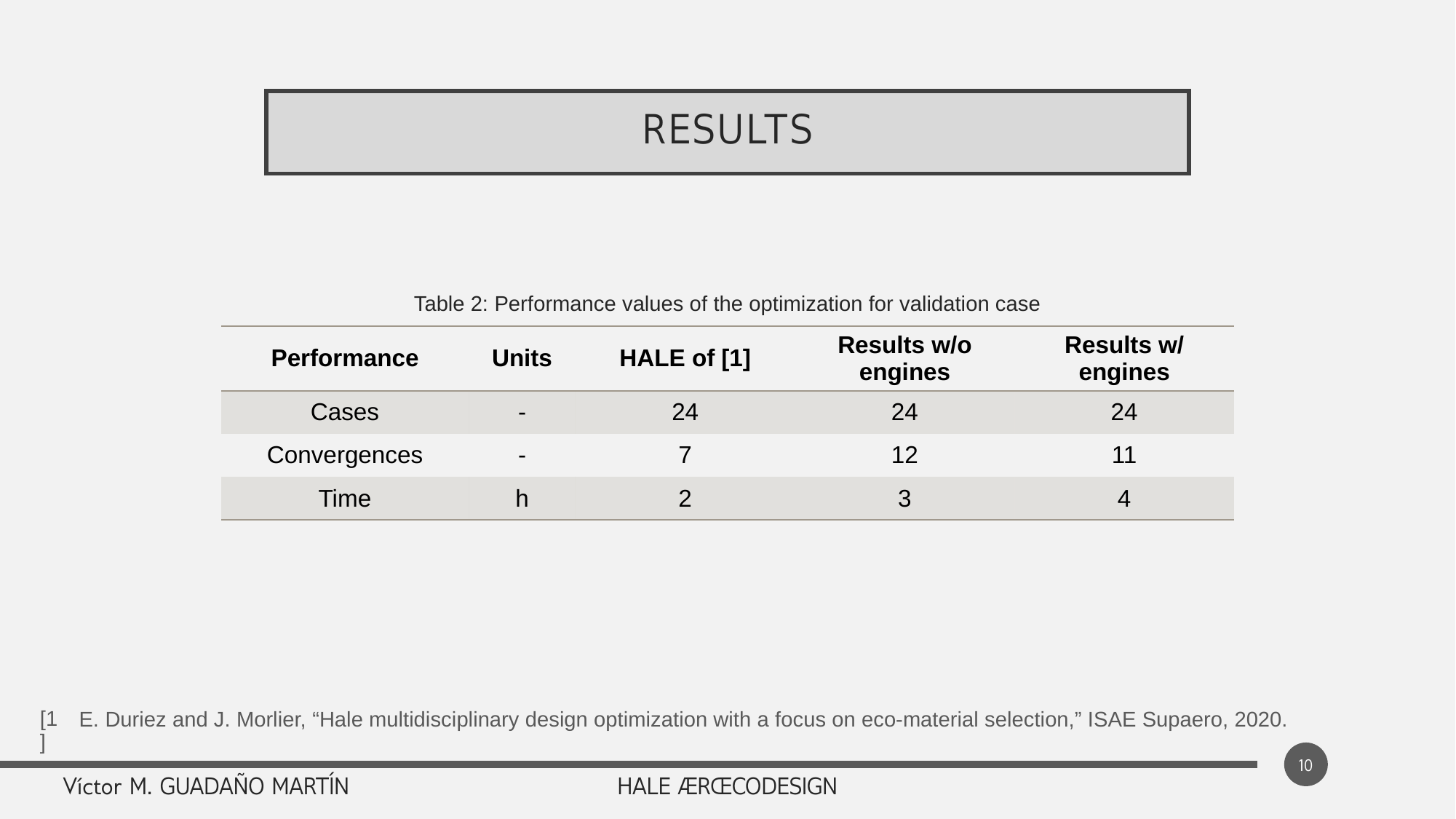

# RESULTS
Table 2: Performance values of the optimization for validation case
| Performance | Units | HALE of [1] | Results w/o engines | Results w/ engines |
| --- | --- | --- | --- | --- |
| Cases | - | 24 | 24 | 24 |
| Convergences | - | 7 | 12 | 11 |
| Time | h | 2 | 3 | 4 |
[1]
E. Duriez and J. Morlier, “Hale multidisciplinary design optimization with a focus on eco-material selection,” ISAE Supaero, 2020.
10
Víctor M. GUADAÑO MARTÍN
HALE AEROECODESIGN